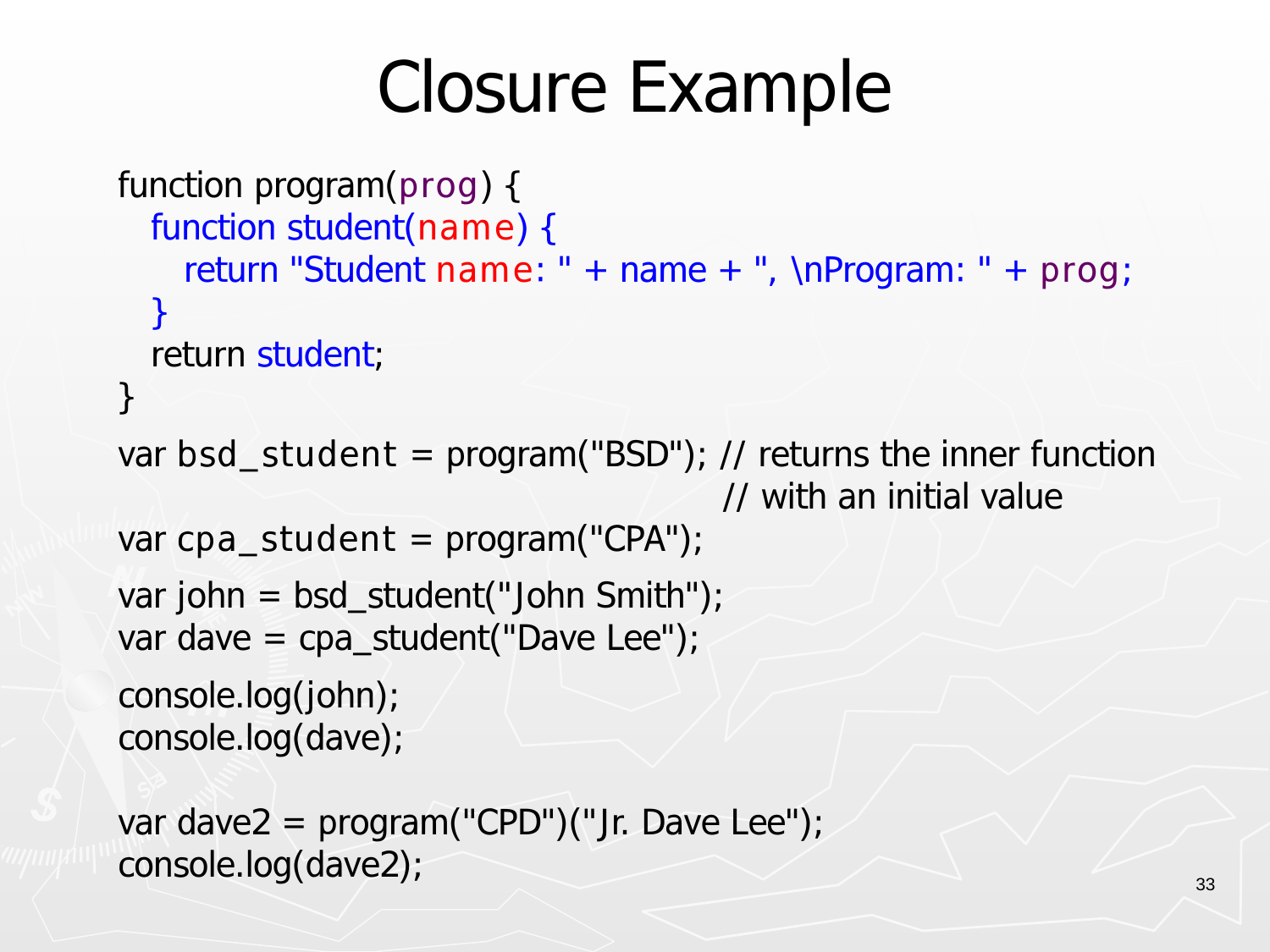

# Closure Example
function program(prog) {
   function student(name) {
      return "Student name: " + name + ", \nProgram: " + prog;
   }
   return student;
}

var bsd_student = program("BSD"); // returns the inner function
                                                       // with an initial value
var cpa_student = program("CPA");

var john = bsd_student("John Smith");
var dave = cpa_student("Dave Lee");

console.log(john);
console.log(dave);

var dave2 = program("CPD")("Jr. Dave Lee");
console.log(dave2);
33